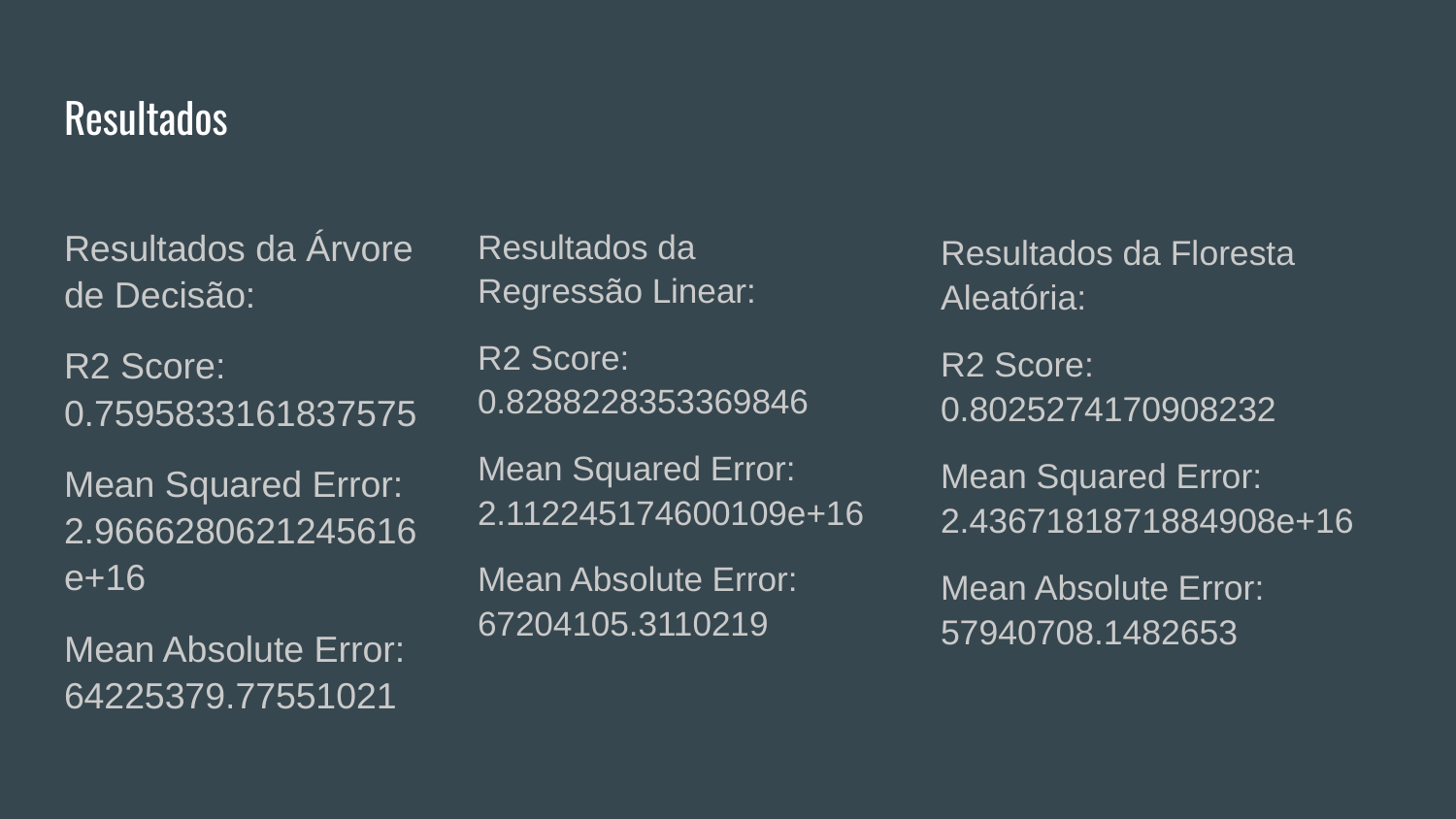

# Resultados
Resultados da Árvore de Decisão:
R2 Score: 0.7595833161837575
Mean Squared Error: 2.9666280621245616e+16
Mean Absolute Error: 64225379.77551021

Resultados da Regressão Linear:
R2 Score: 0.8288228353369846
Mean Squared Error: 2.112245174600109e+16
Mean Absolute Error: 67204105.3110219
Resultados da Floresta Aleatória:
R2 Score: 0.8025274170908232
Mean Squared Error: 2.4367181871884908e+16
Mean Absolute Error: 57940708.1482653